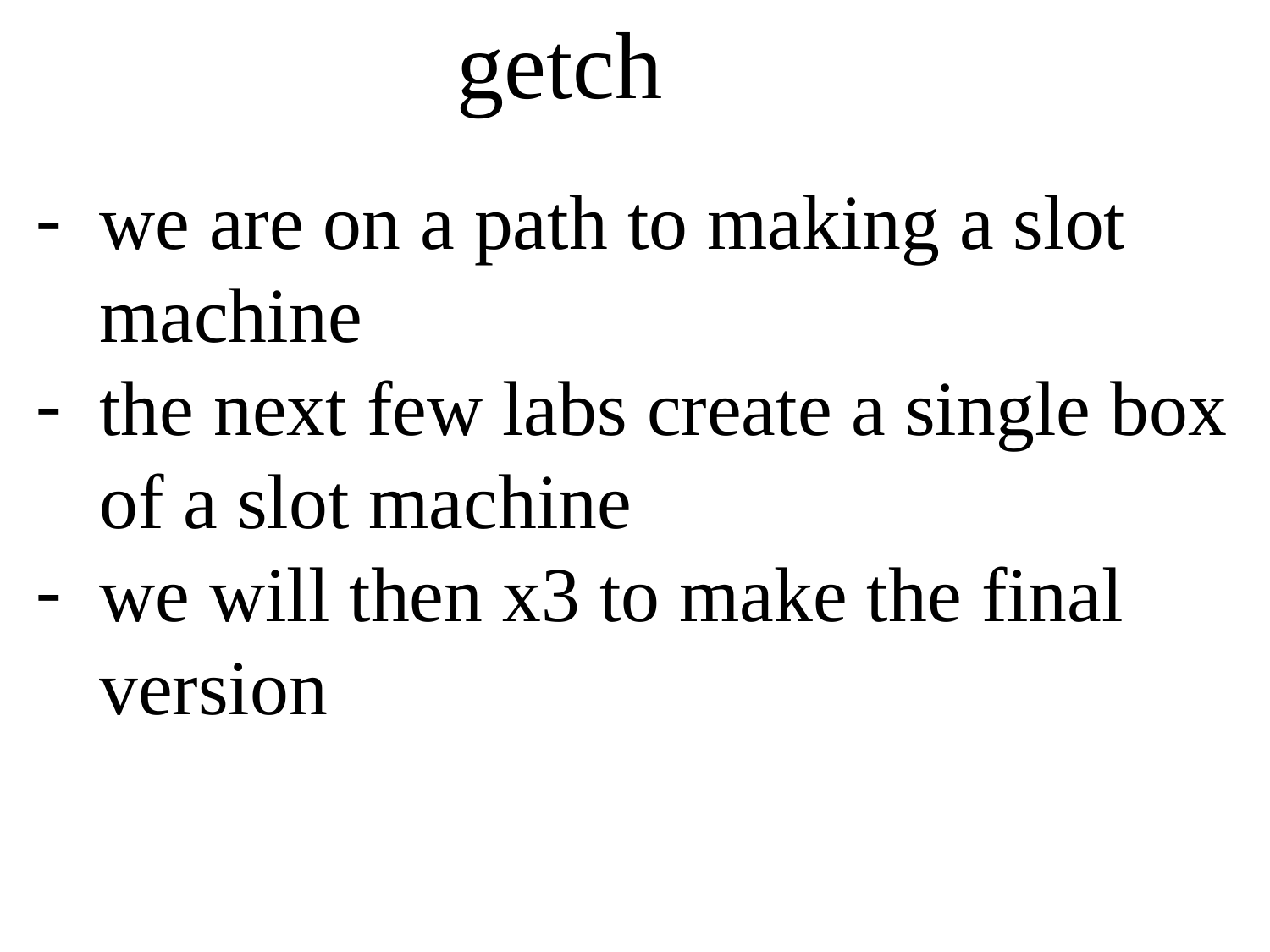

getch
we are on a path to making a slot machine
the next few labs create a single box of a slot machine
we will then x3 to make the final version